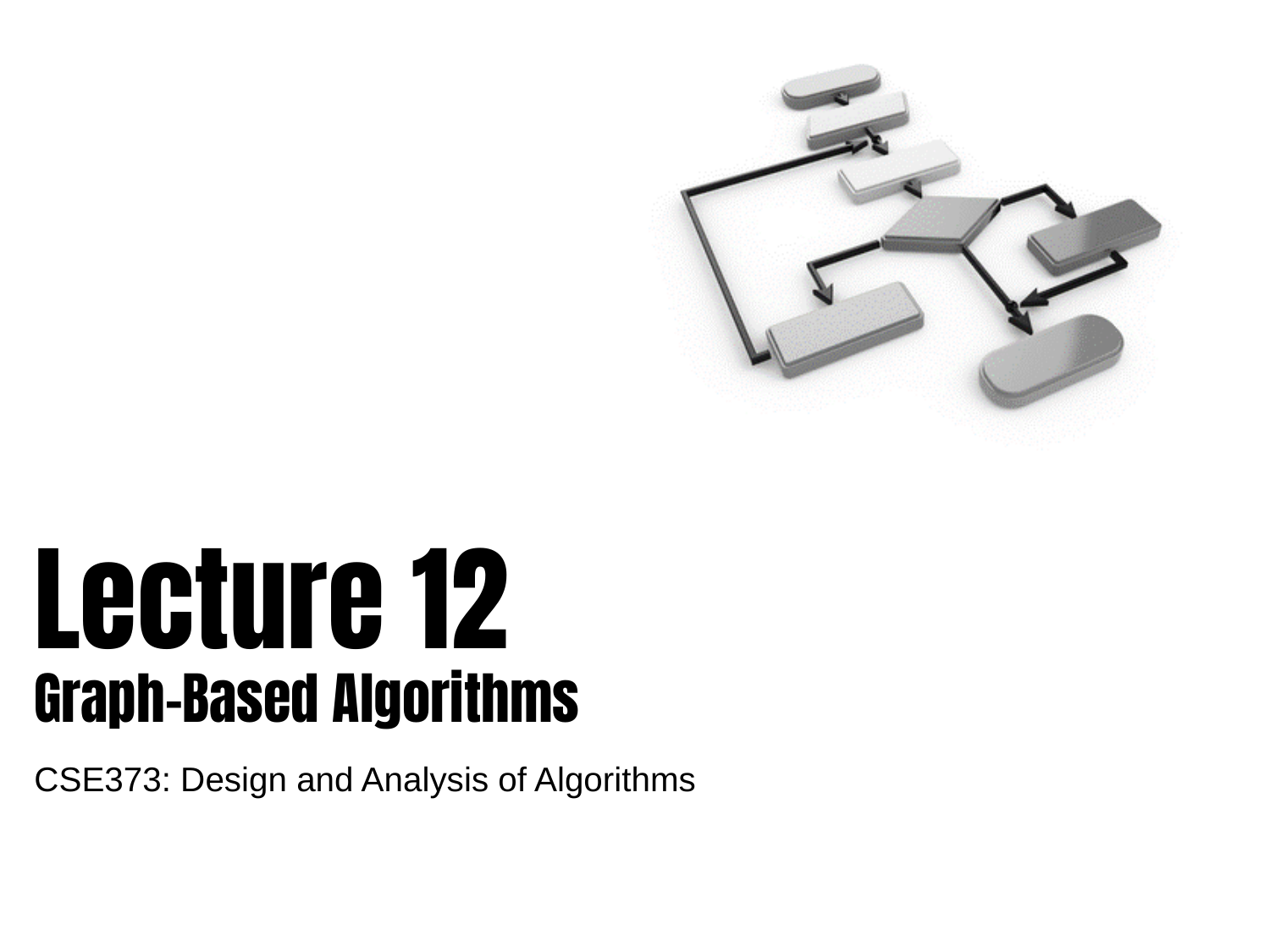

# Lecture 12 Graph-Based Algorithms
CSE373: Design and Analysis of Algorithms